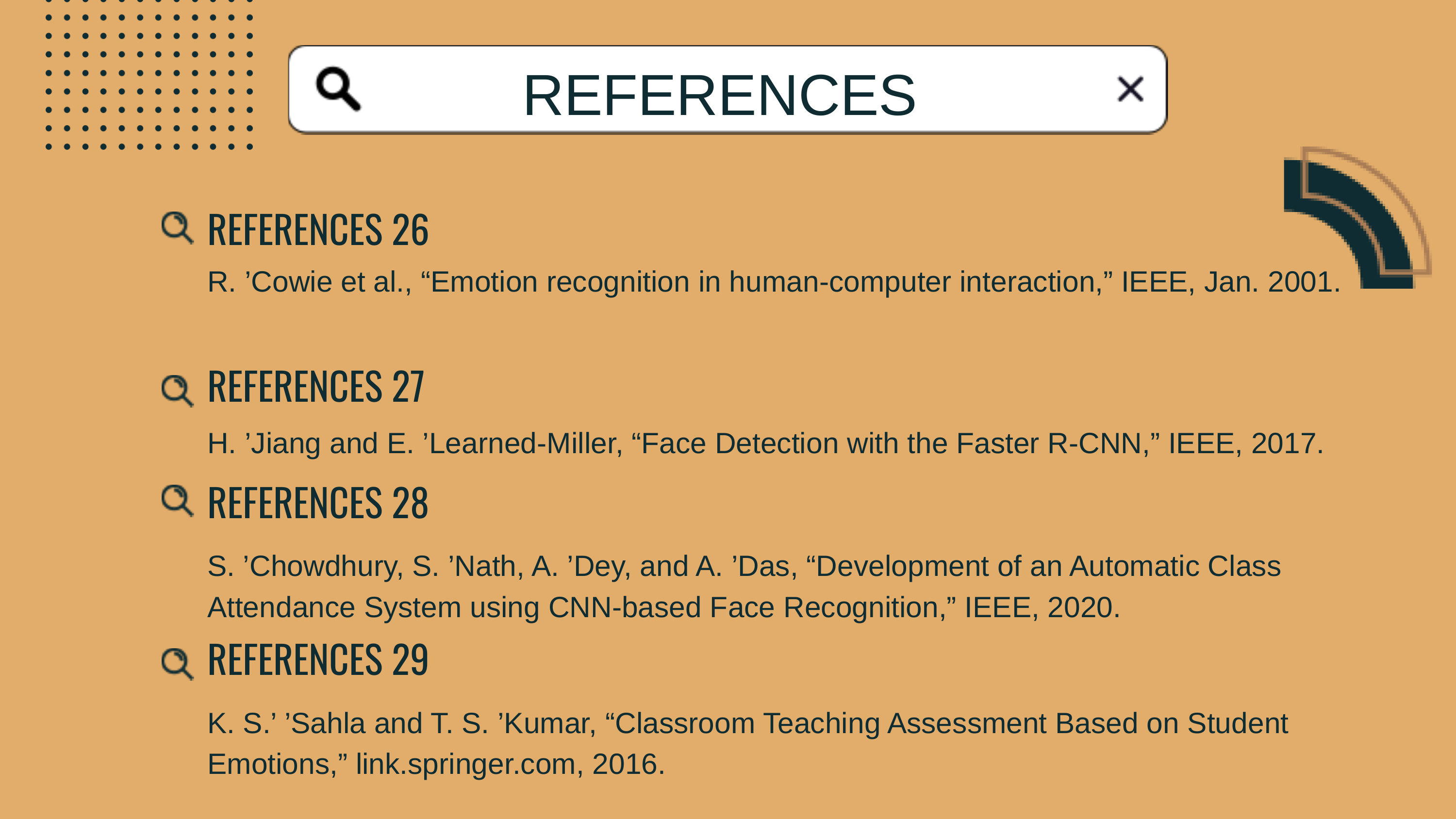

REFERENCES

REFERENCES 26

R. ’Cowie et al., “Emotion recognition in human-computer interaction,” IEEE, Jan. 2001.
REFERENCES 27

H. ’Jiang and E. ’Learned-Miller, “Face Detection with the Faster R-CNN,” IEEE, 2017.
REFERENCES 28

S. ’Chowdhury, S. ’Nath, A. ’Dey, and A. ’Das, “Development of an Automatic Class Attendance System using CNN-based Face Recognition,” IEEE, 2020.
REFERENCES 29

K. S.’ ’Sahla and T. S. ’Kumar, “Classroom Teaching Assessment Based on Student Emotions,” link.springer.com, 2016.